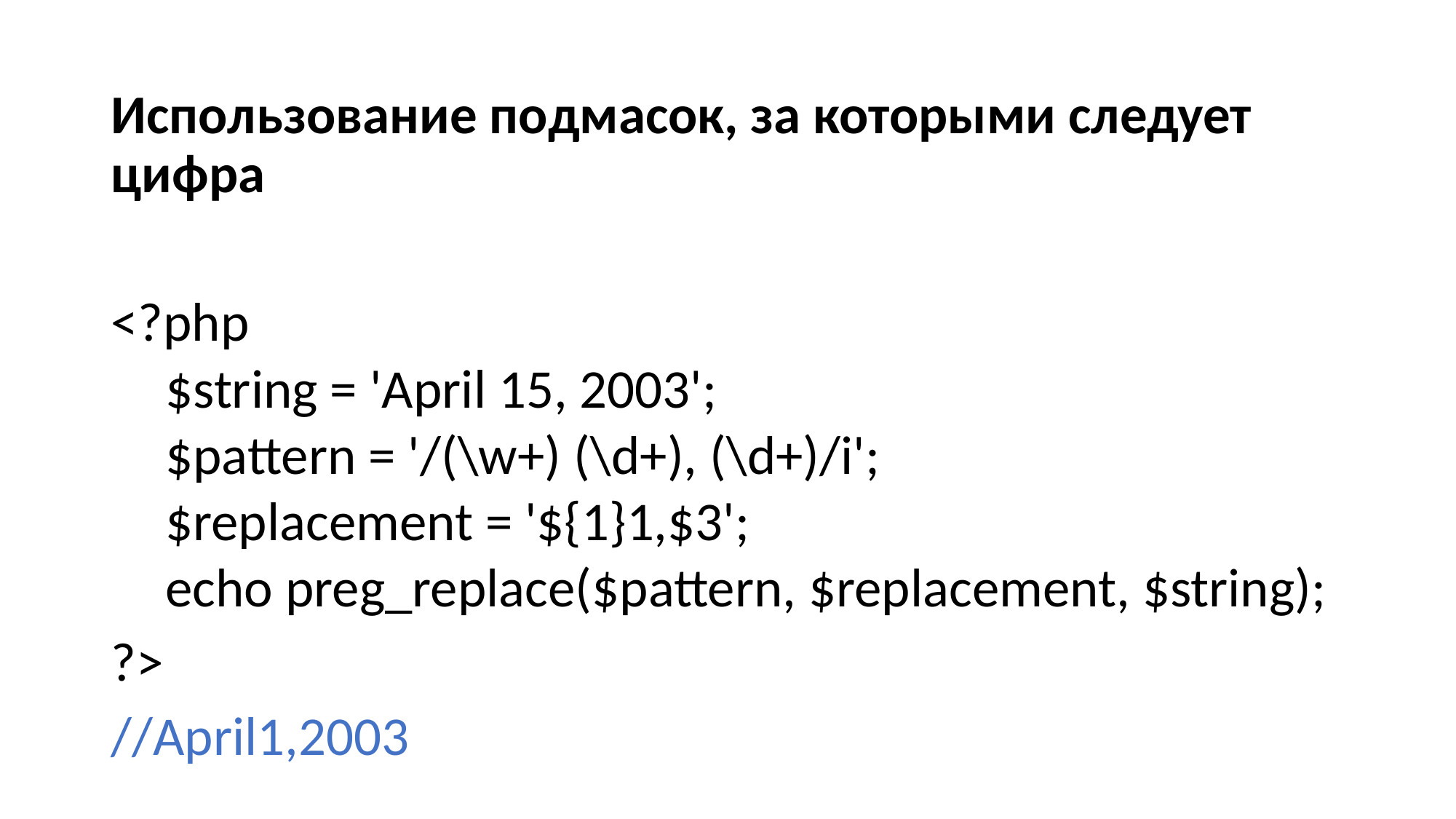

#
Использование подмасок, за которыми следует цифра

<?php
$string = 'April 15, 2003';
$pattern = '/(\w+) (\d+), (\d+)/i';
$replacement = '${1}1,$3';
echo preg_replace($pattern, $replacement, $string);
?>
//April1,2003